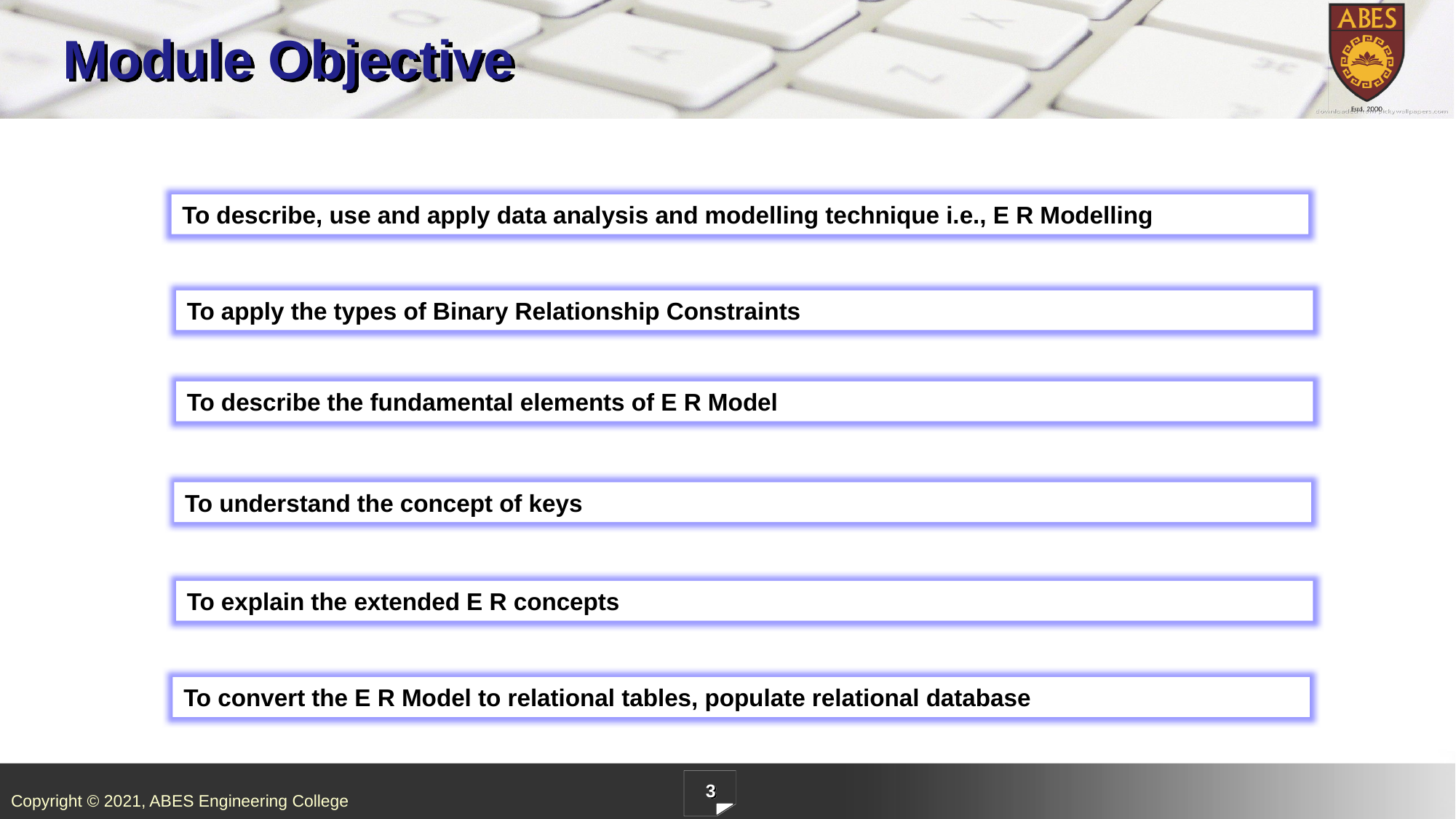

# Module Objective

To describe, use and apply data analysis and modelling technique i.e., E R Modelling
To apply the types of Binary Relationship Constraints
To describe the fundamental elements of E R Model

To understand the concept of keys
To explain the extended E R concepts
To convert the E R Model to relational tables, populate relational database
3